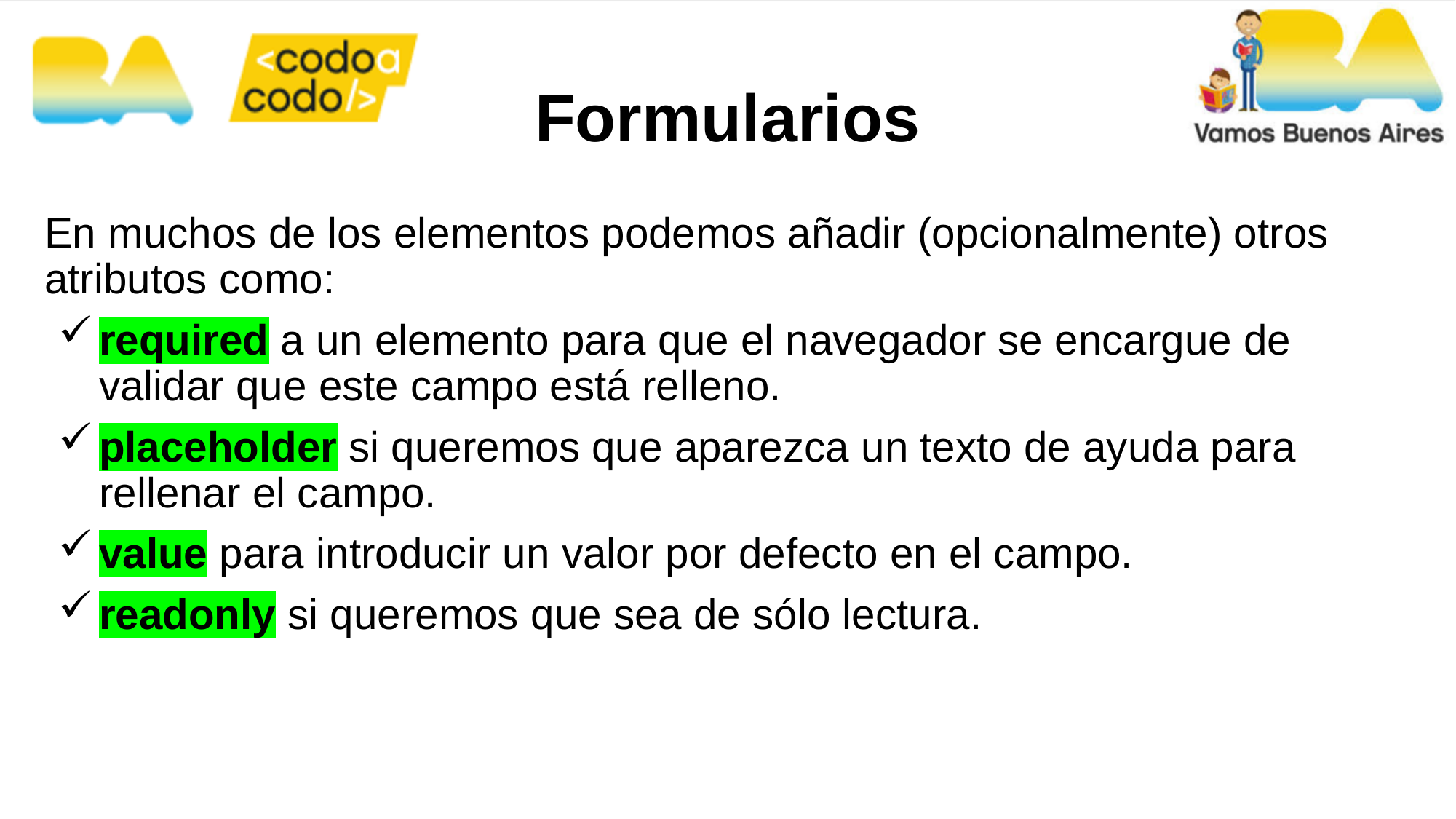

# Formularios
En muchos de los elementos podemos añadir (opcionalmente) otros atributos como:
required a un elemento para que el navegador se encargue de validar que este campo está relleno.
placeholder si queremos que aparezca un texto de ayuda para rellenar el campo.
value para introducir un valor por defecto en el campo.
readonly si queremos que sea de sólo lectura.